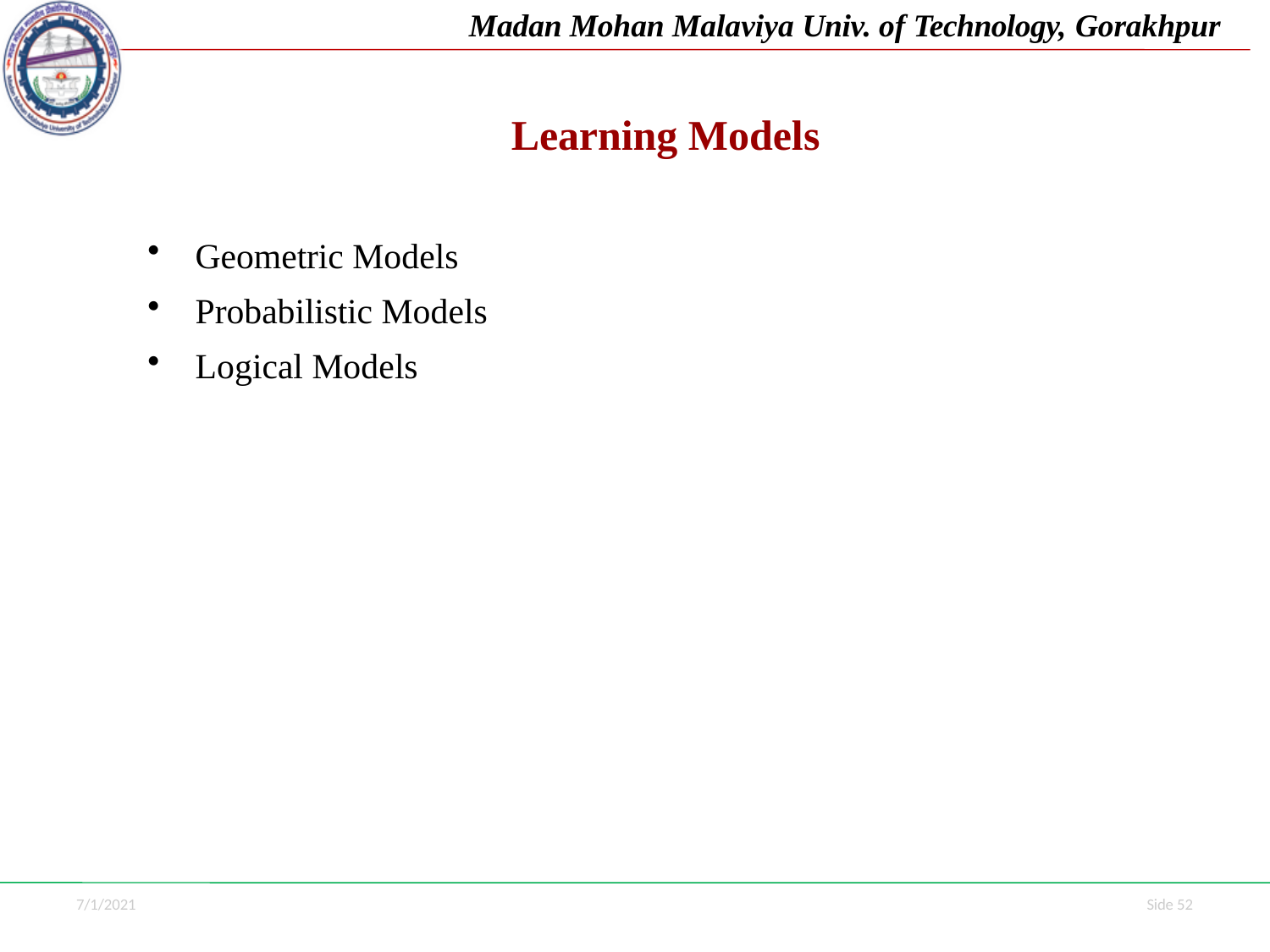

Madan Mohan Malaviya Univ. of Technology, Gorakhpur
# Learning Models
Geometric Models
Probabilistic Models
Logical Models

7/1/2021
Side 52